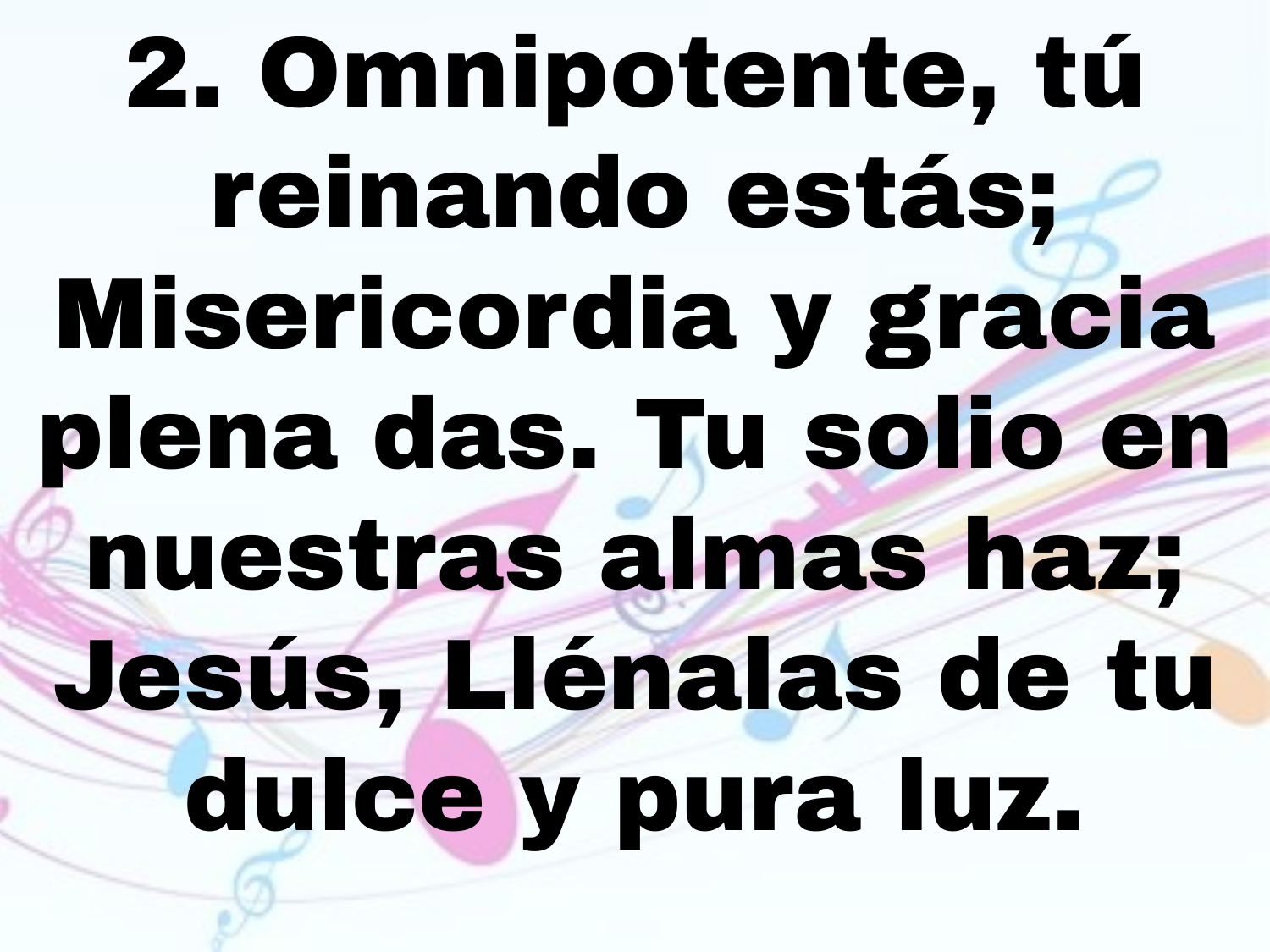

2. Omnipotente, tú reinando estás; Misericordia y gracia plena das. Tu solio en nuestras almas haz; Jesús, Llénalas de tu dulce y pura luz.